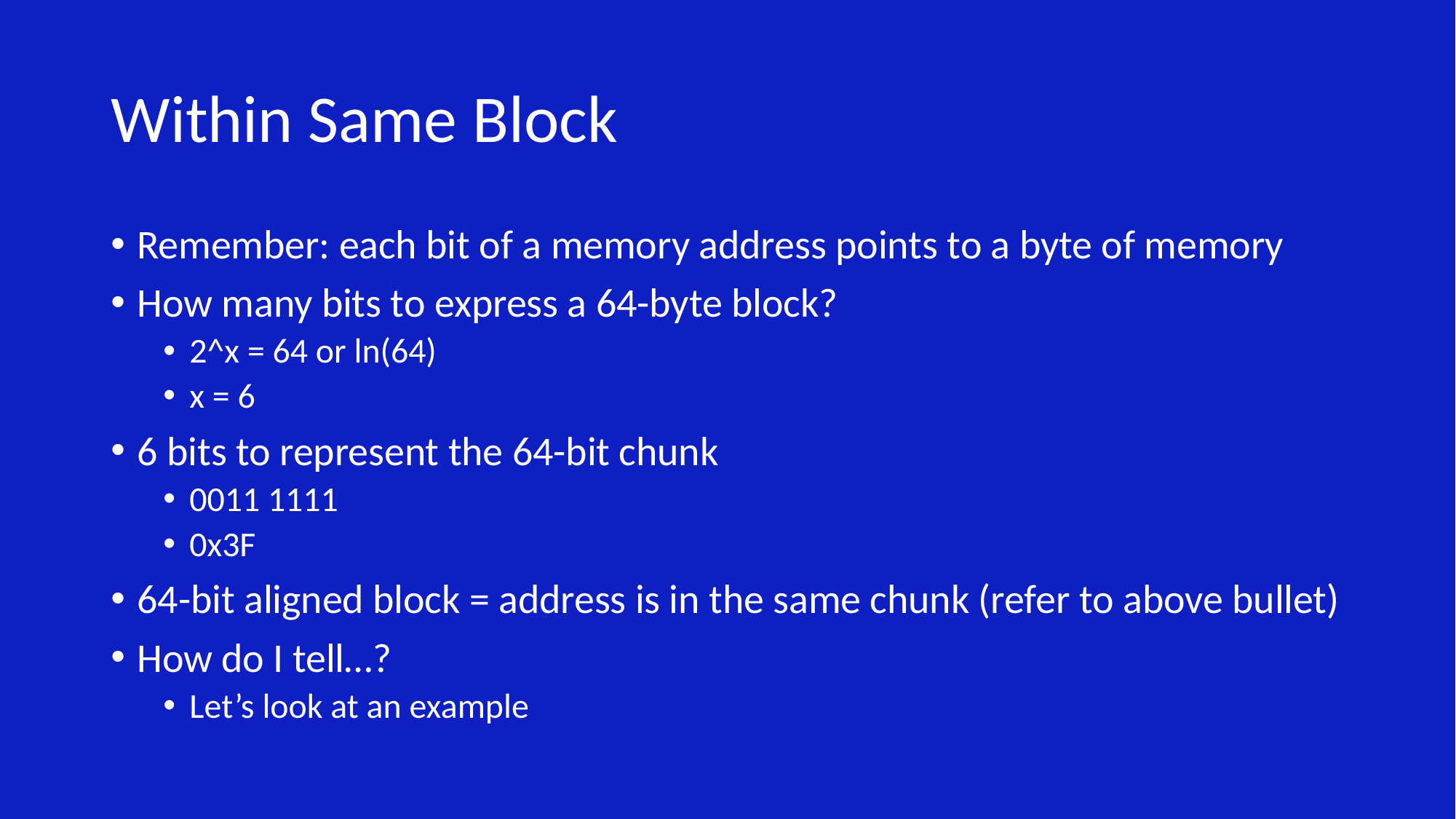

# Within Same Block
Remember: each bit of a memory address points to a byte of memory
How many bits to express a 64-byte block?
2^x = 64 or ln(64)
x = 6
6 bits to represent the 64-bit chunk
0011 1111
0x3F
64-bit aligned block = address is in the same chunk (refer to above bullet)
How do I tell…?
Let’s look at an example